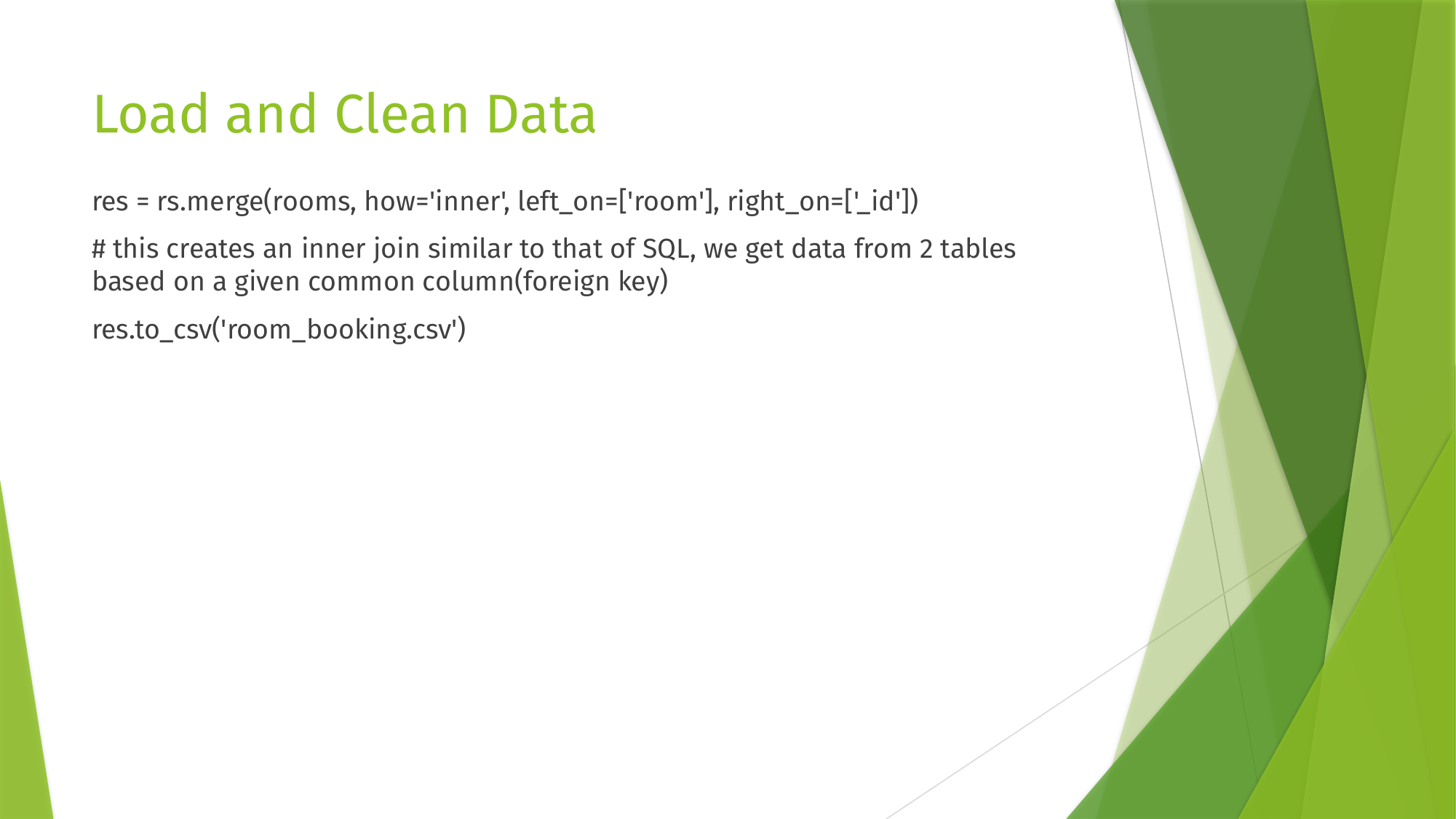

# Load and Clean Data
res = rs.merge(rooms, how='inner', left_on=['room'], right_on=['_id'])
# this creates an inner join similar to that of SQL, we get data from 2 tables based on a given common column(foreign key)
res.to_csv('room_booking.csv')